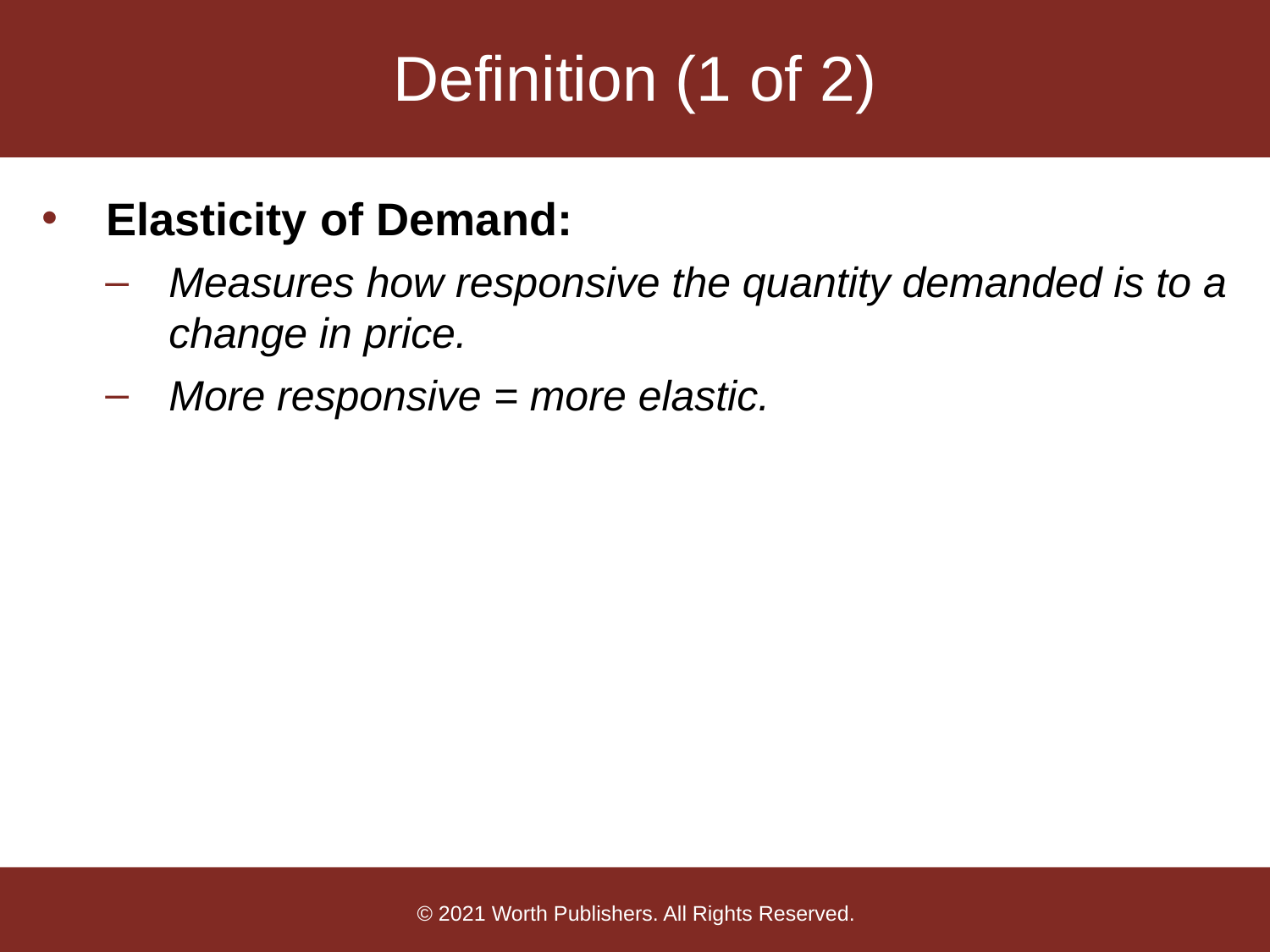

# Definition (1 of 2)
Elasticity of Demand:
Measures how responsive the quantity demanded is to a change in price.
More responsive = more elastic.